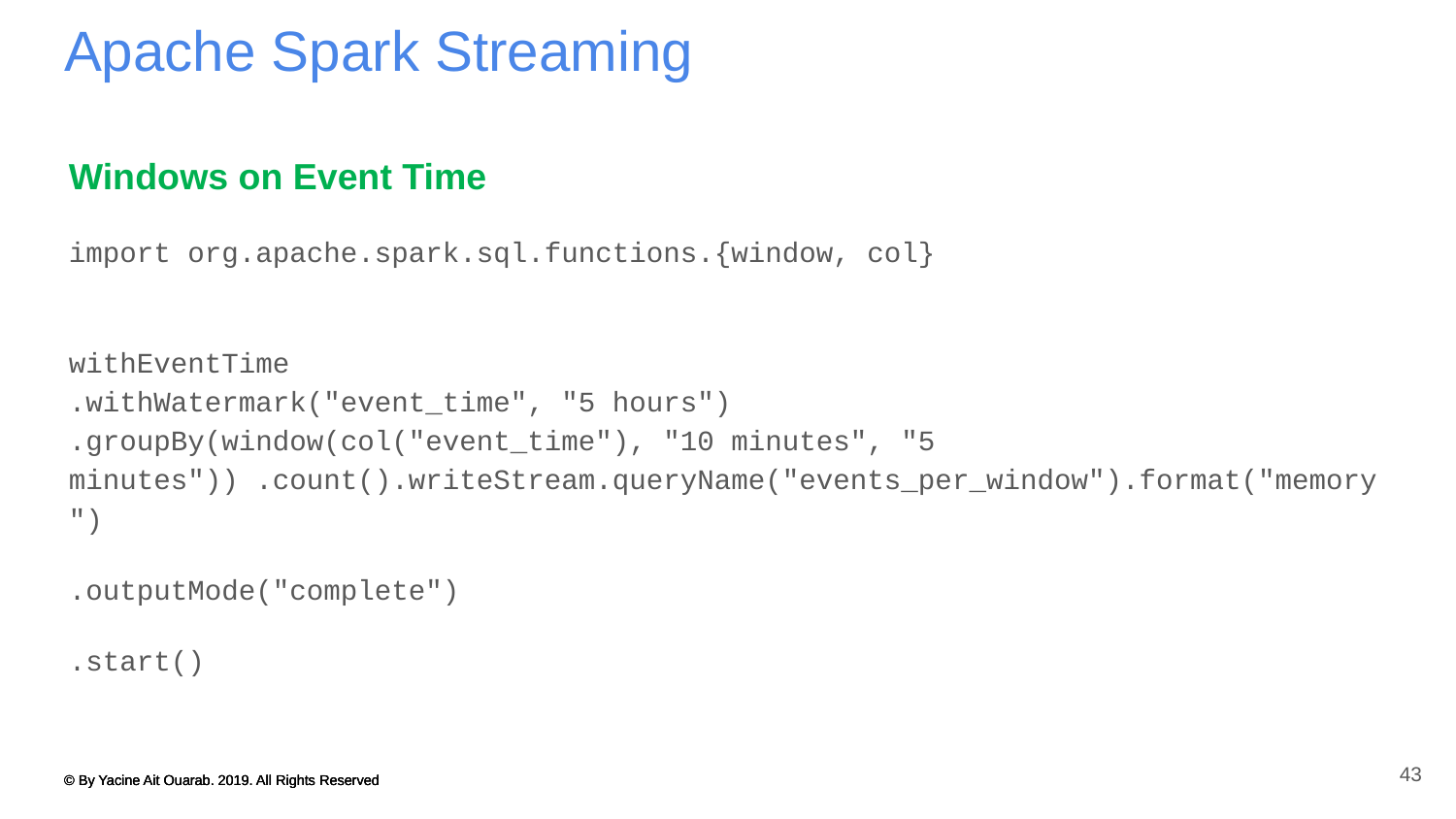

# Apache Spark Streaming

Windows on Event Time
import org.apache.spark.sql.functions.{window, col}
withEventTime
.withWatermark("event_time", "5 hours")
.groupBy(window(col("event_time"), "10 minutes", "5 minutes")) .count().writeStream.queryName("events_per_window").format("memory")
.outputMode("complete")
.start()

43